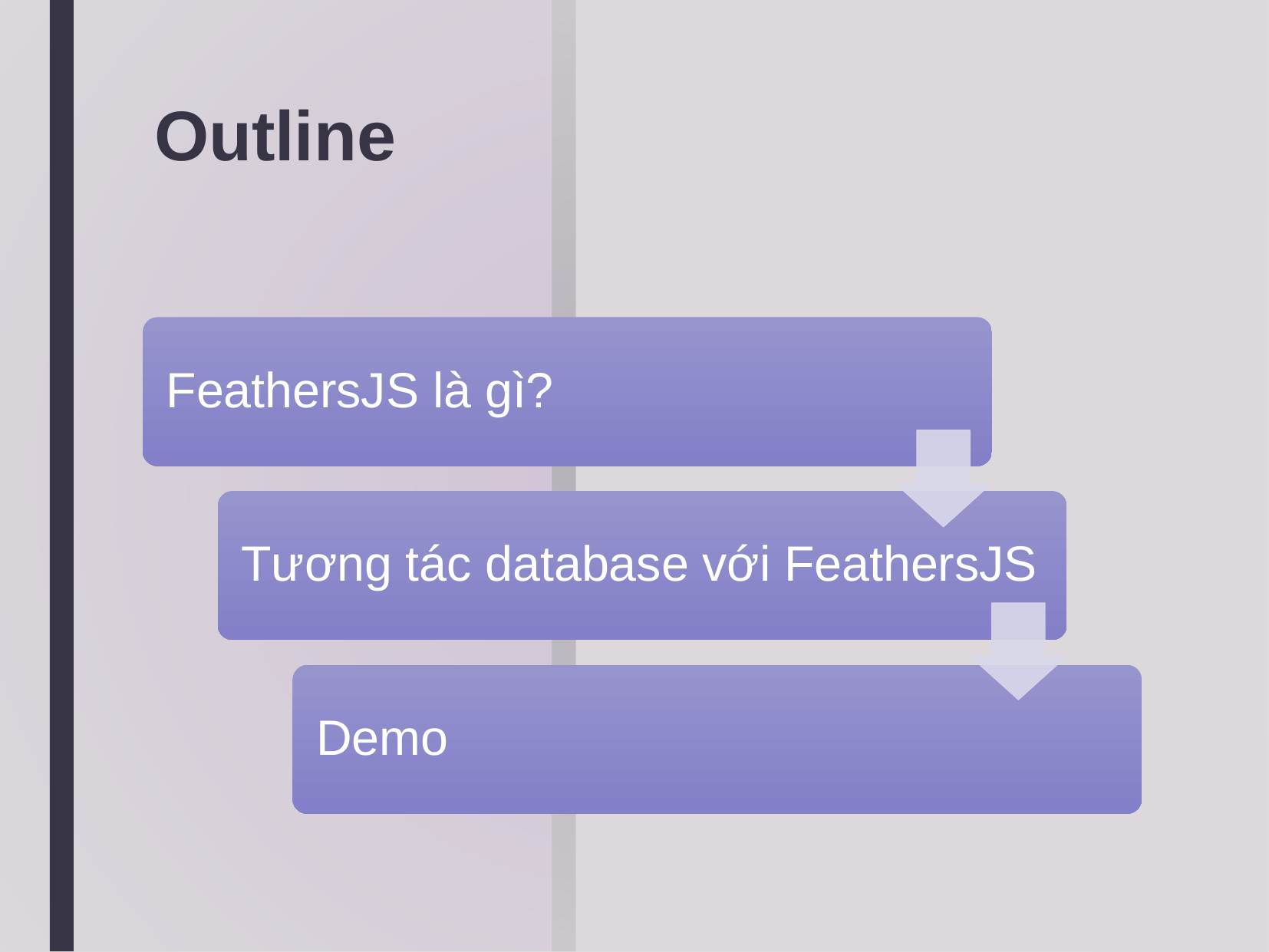

# Outline
FeathersJS là gì?
Tương tác database với FeathersJS
Demo